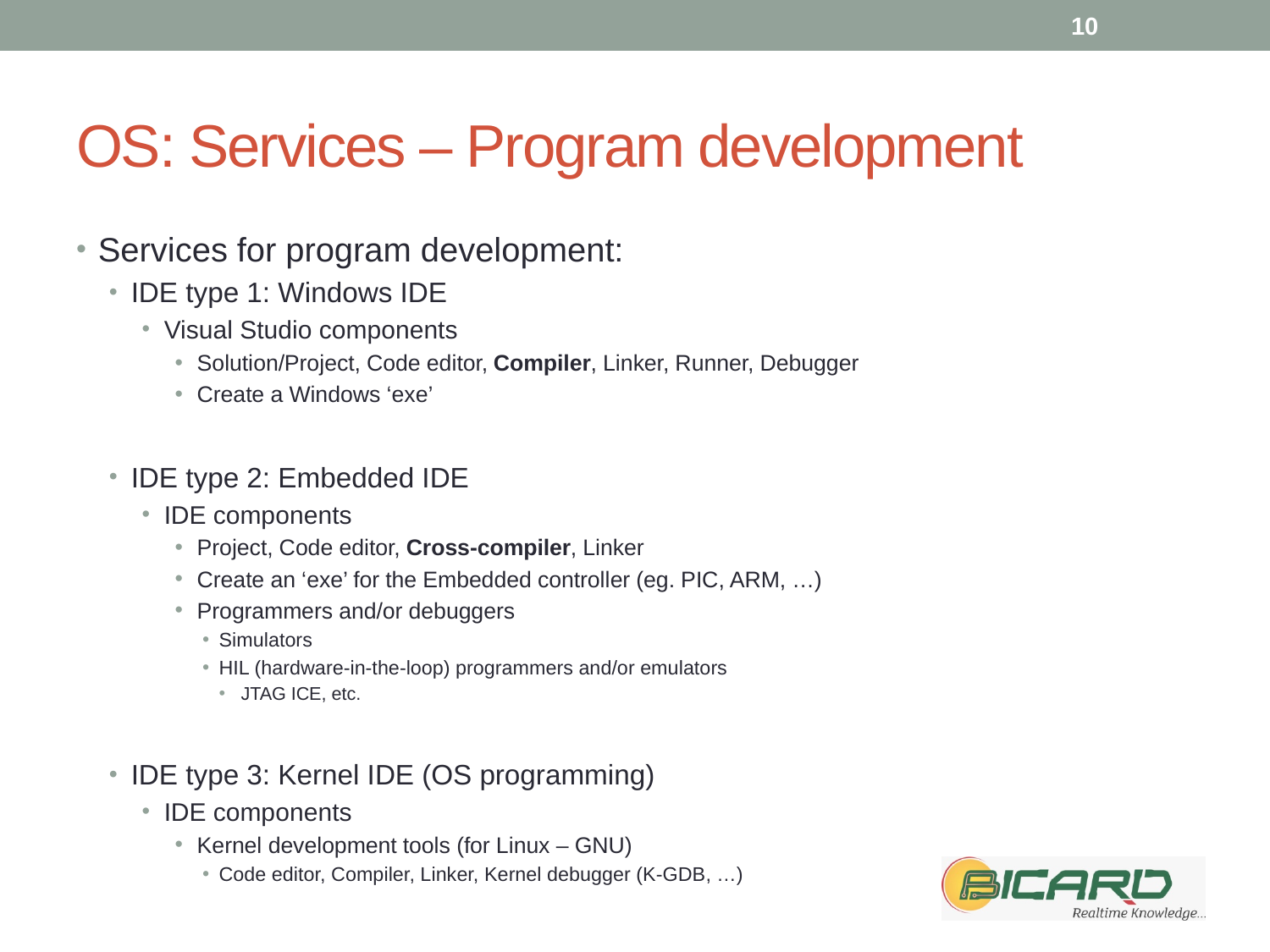

10
# OS: Services – Program development
Services for program development:
IDE type 1: Windows IDE
Visual Studio components
Solution/Project, Code editor, Compiler, Linker, Runner, Debugger
Create a Windows ‘exe’

IDE type 2: Embedded IDE
IDE components
Project, Code editor, Cross-compiler, Linker
Create an ‘exe’ for the Embedded controller (eg. PIC, ARM, …)
Programmers and/or debuggers
Simulators
HIL (hardware-in-the-loop) programmers and/or emulators
JTAG ICE, etc.

IDE type 3: Kernel IDE (OS programming)
IDE components
Kernel development tools (for Linux – GNU)
Code editor, Compiler, Linker, Kernel debugger (K-GDB, …)